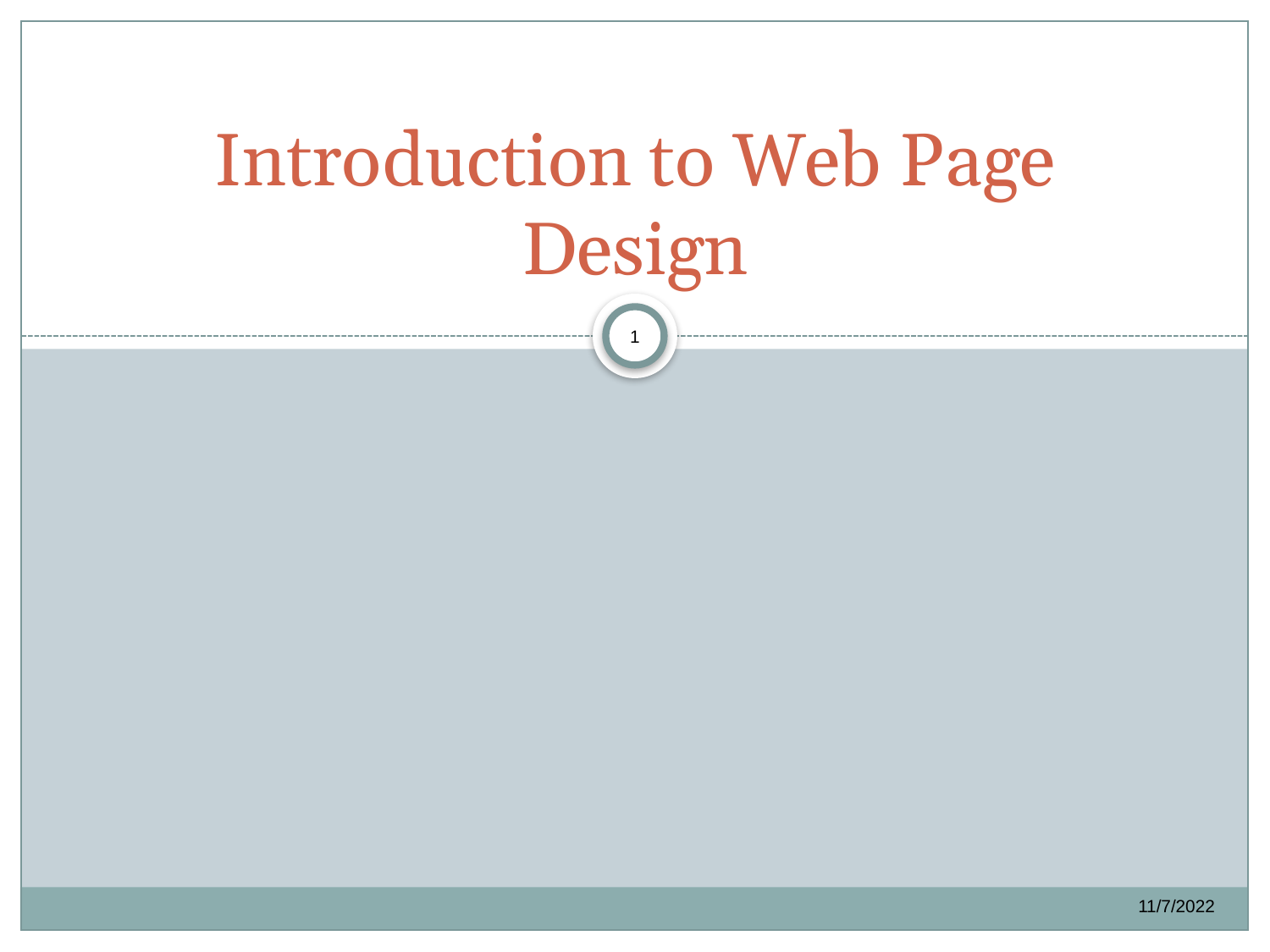

# Introduction to Web Page Design
1

11/7/2022